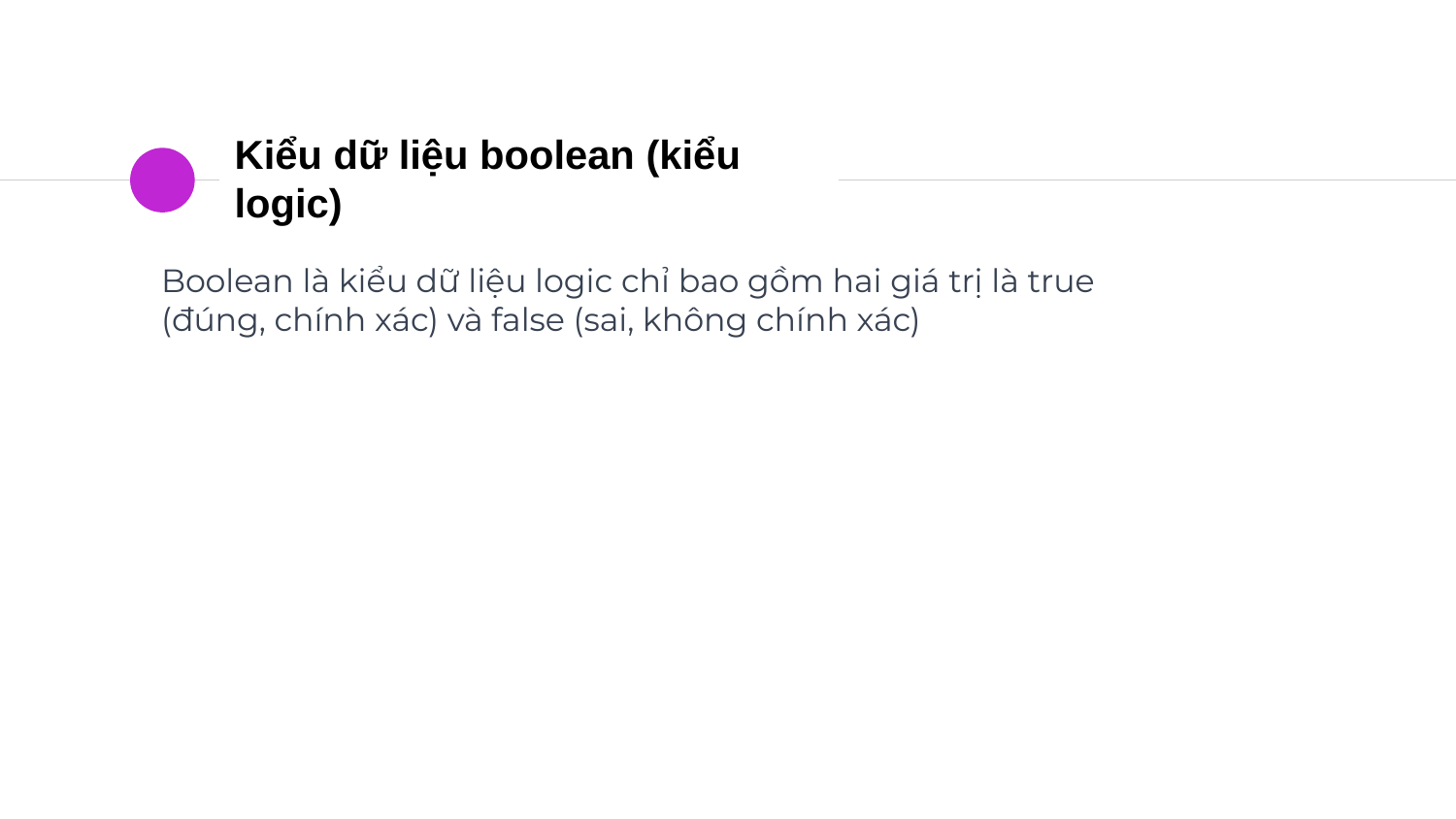

# Kiểu dữ liệu boolean (kiểu logic)
Boolean là kiểu dữ liệu logic chỉ bao gồm hai giá trị là true (đúng, chính xác) và false (sai, không chính xác)